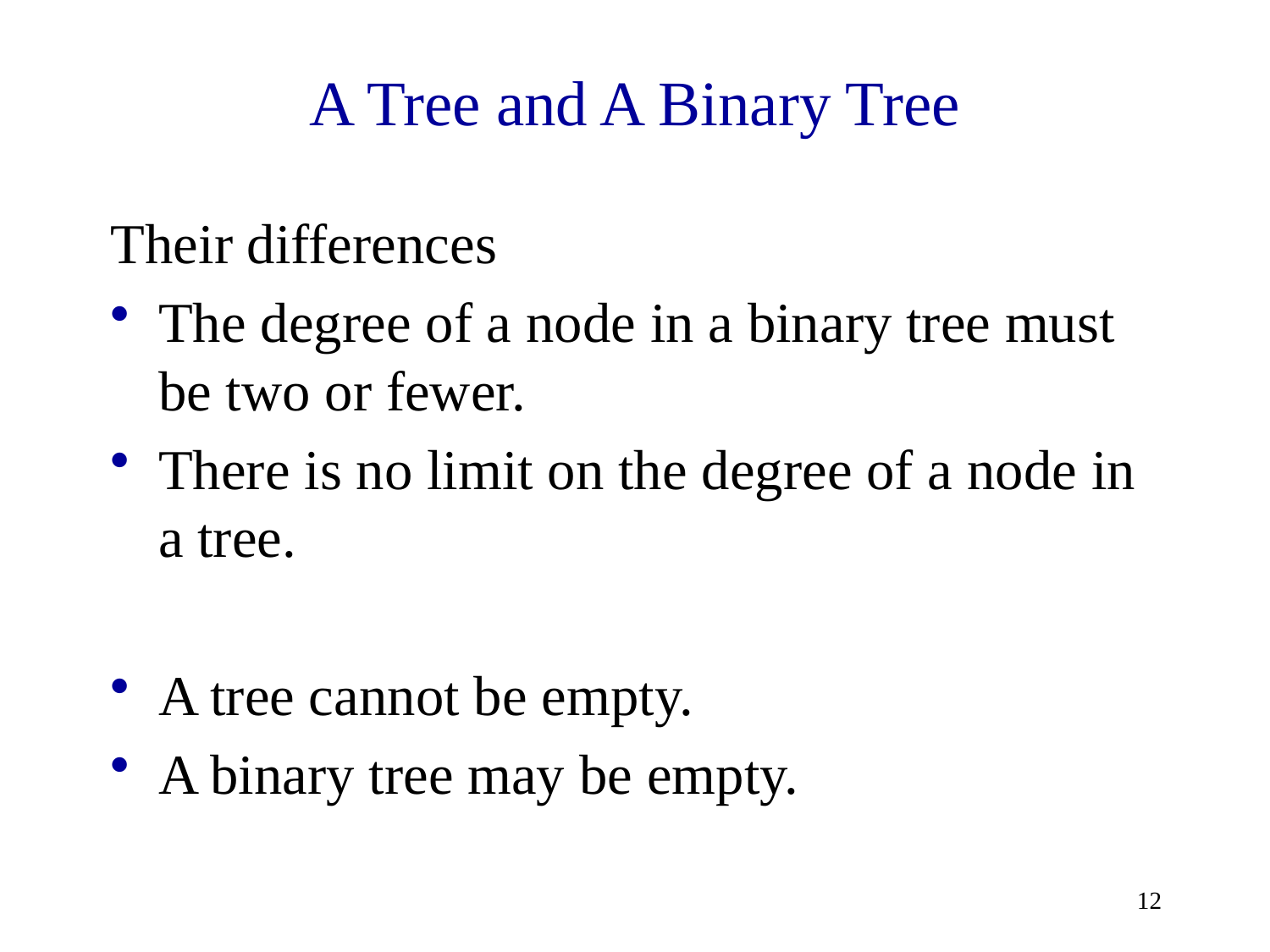

# A Tree and A Binary Tree
Their differences
The degree of a node in a binary tree must be two or fewer.
There is no limit on the degree of a node in a tree.

A tree cannot be empty.
A binary tree may be empty.
12